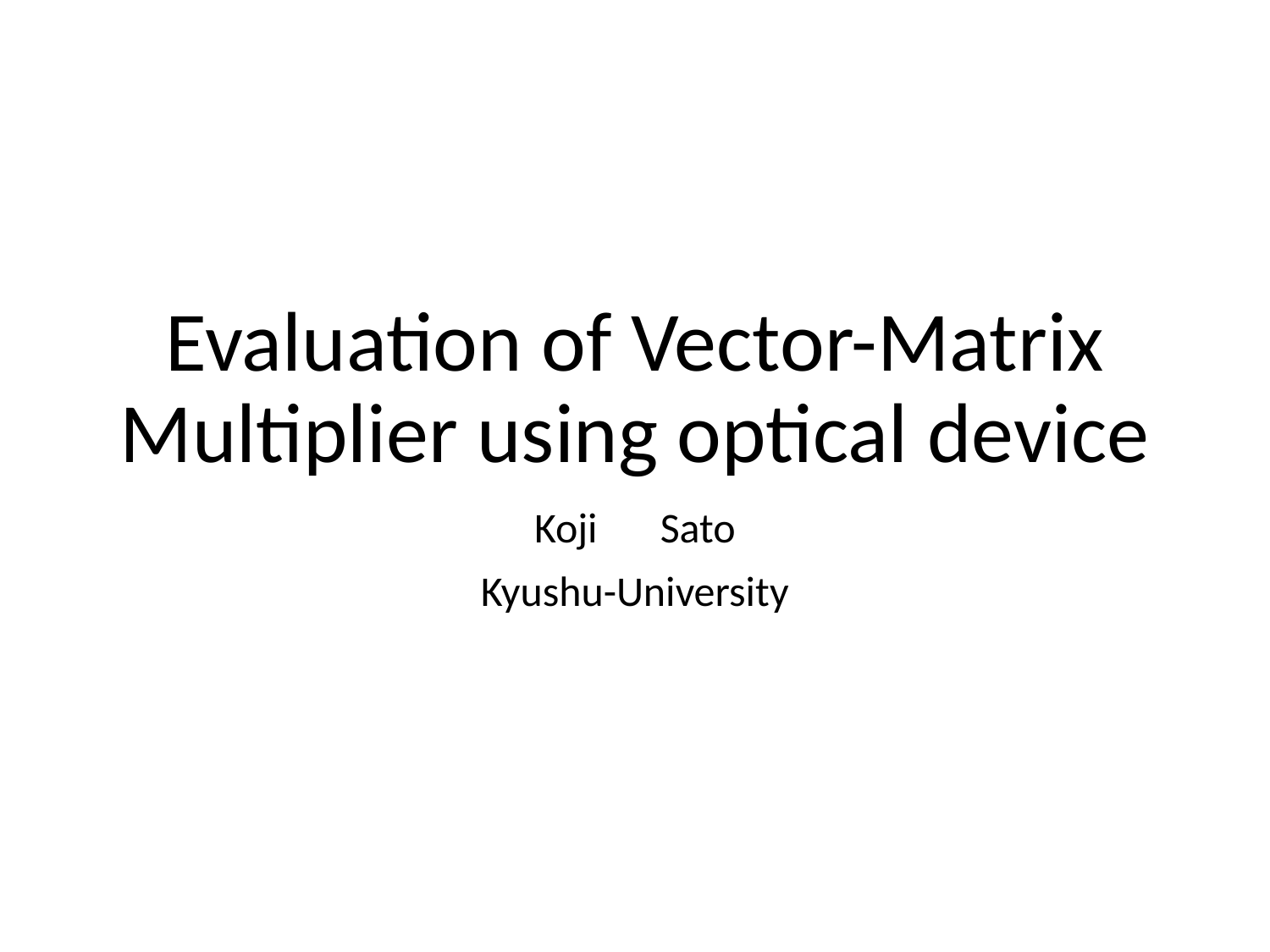

# Evaluation of Vector-Matrix Multiplier using optical device
Koji　Sato
Kyushu-University